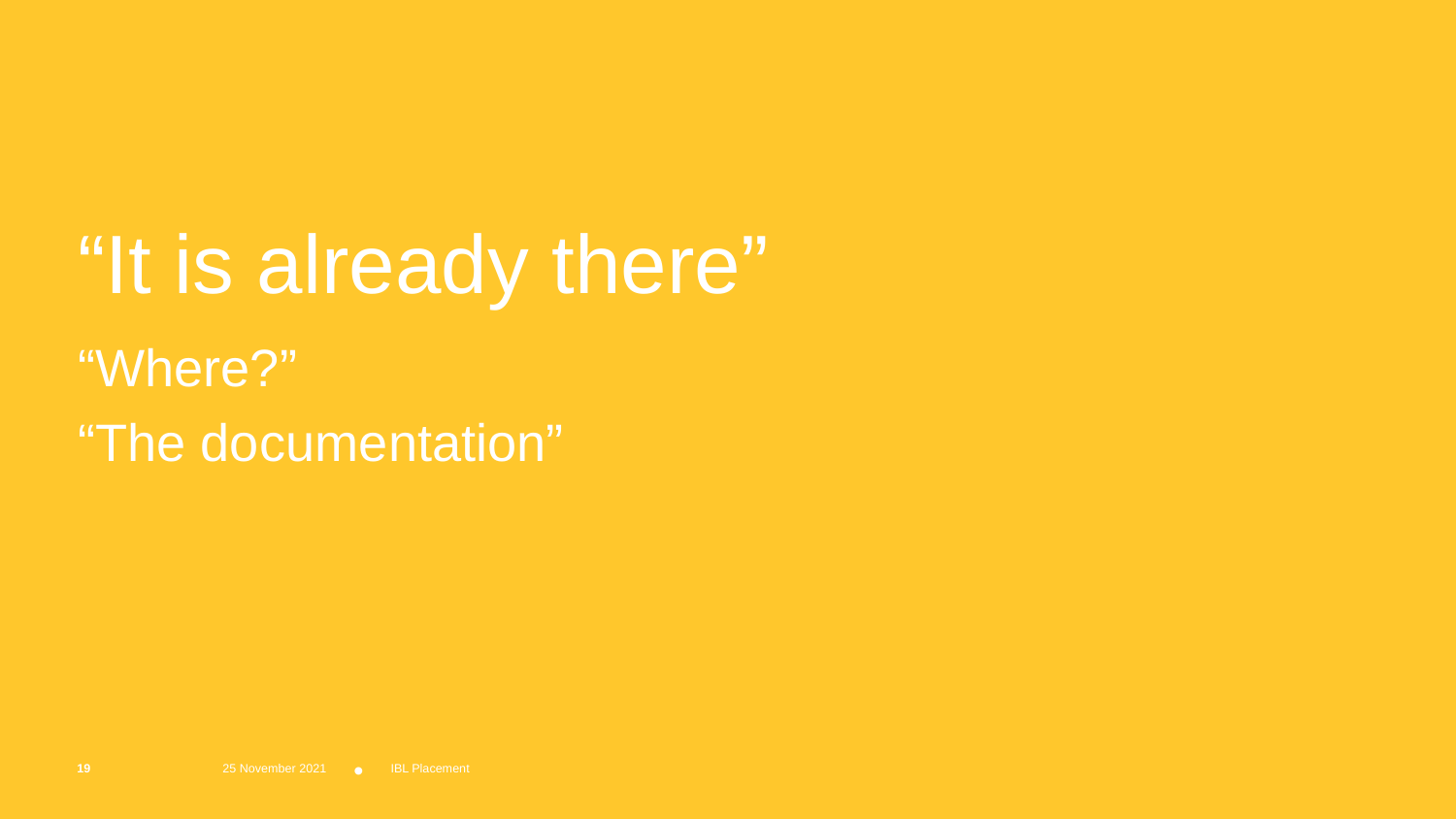

# “It is already there”
“Where?”
“The documentation”